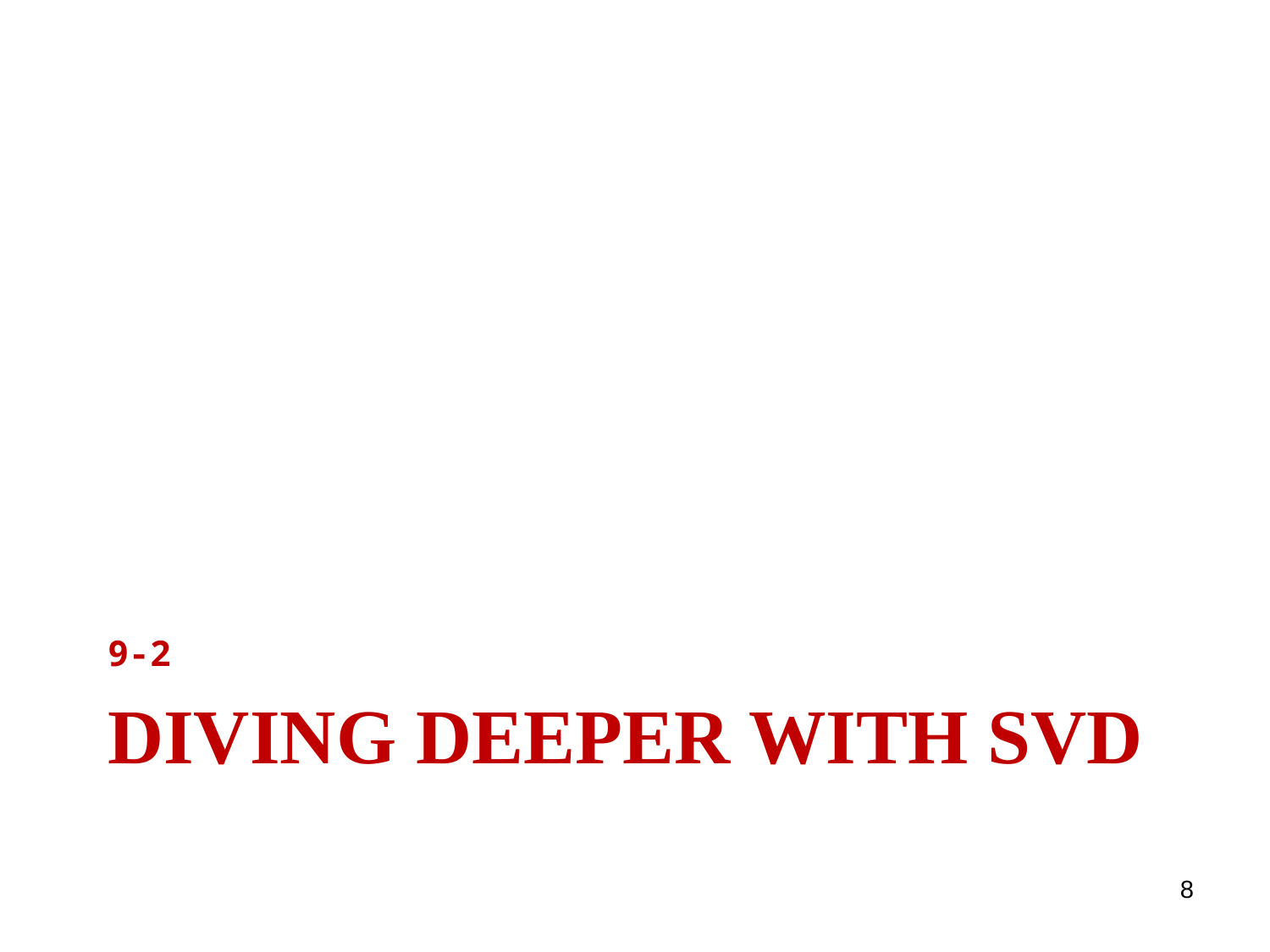

9-2
# Diving Deeper with SVD
8